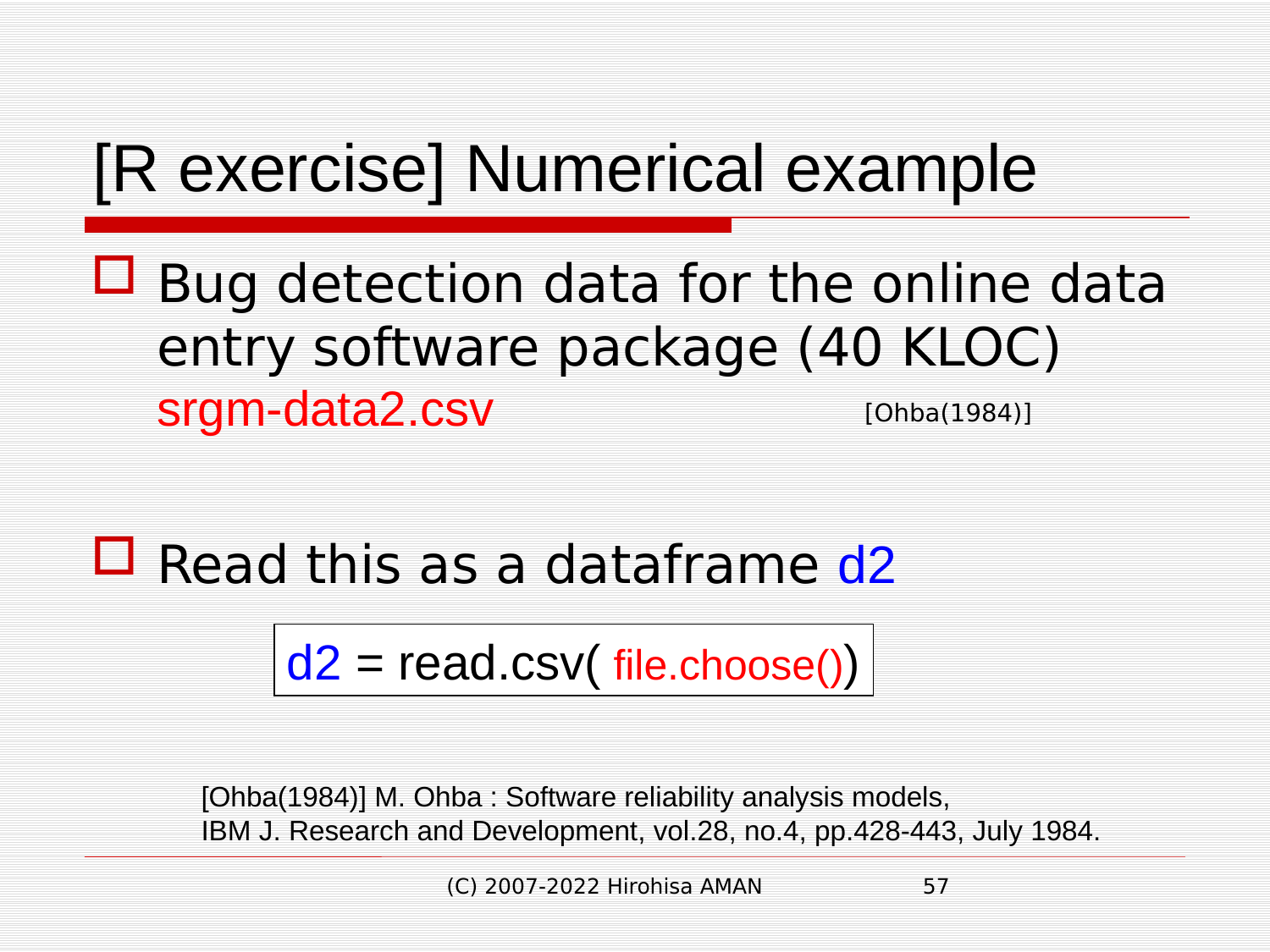

# [R exercise] Numerical example
Bug detection data for the online data entry software package (40 KLOC) srgm-data2.csv

Read this as a dataframe d2

[Ohba(1984)]
d2 = read.csv( file.choose())
[Ohba(1984)] M. Ohba : Software reliability analysis models,
IBM J. Research and Development, vol.28, no.4, pp.428-443, July 1984.
(C) 2007-2022 Hirohisa AMAN
57